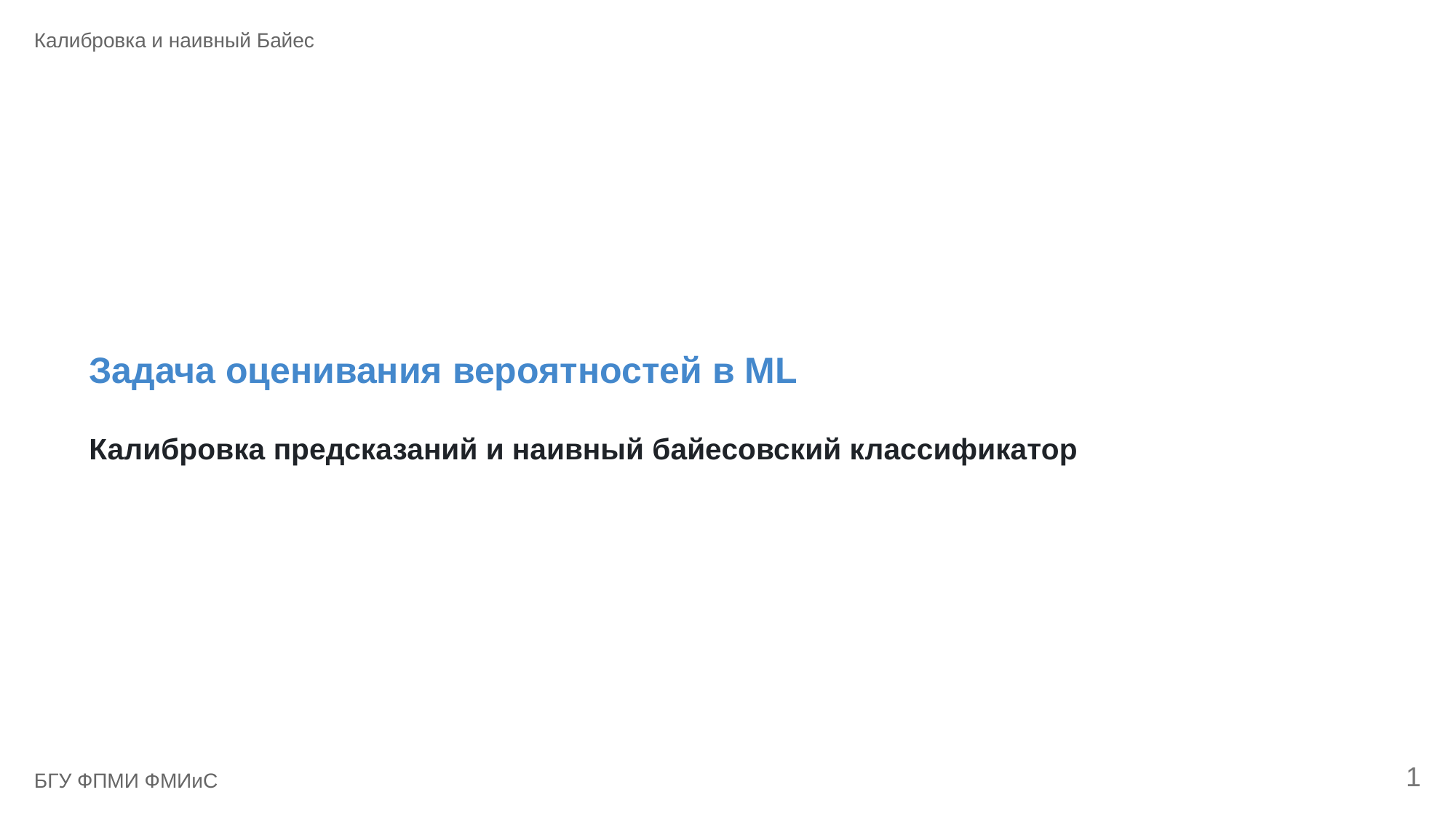

Калибровка и наивный Байес
Задача оценивания вероятностей в ML
Калибровка предсказаний и наивный байесовский классификатор
1
БГУ ФПМИ ФМИиС